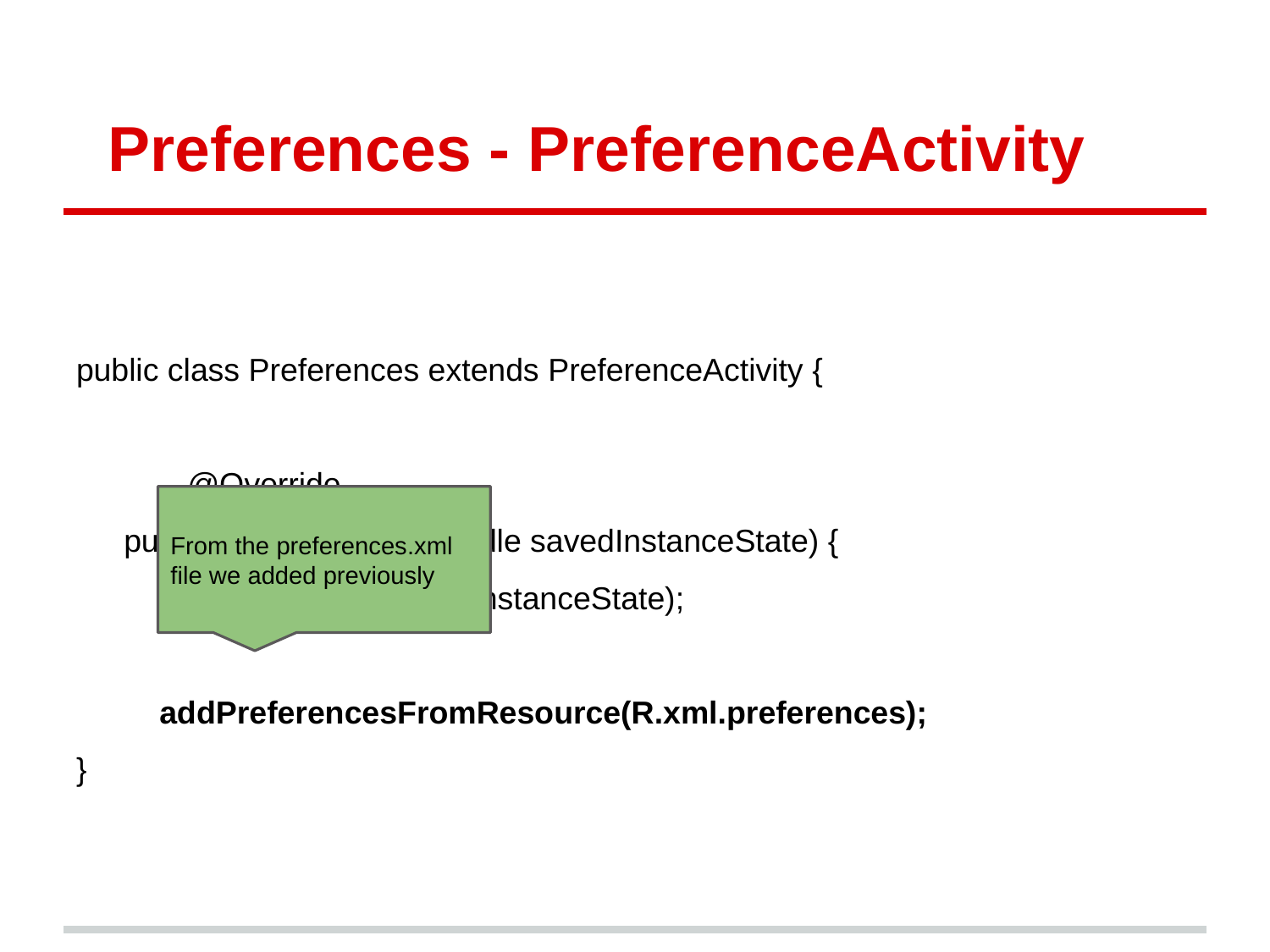

# Preferences - PreferenceActivity

public class Preferences extends PreferenceActivity {

@Override
	public void onCreate(Bundle savedInstanceState) {
	    super.onCreate(savedInstanceState);

	    addPreferencesFromResource(R.xml.preferences);
}
From the preferences.xml file we added previously